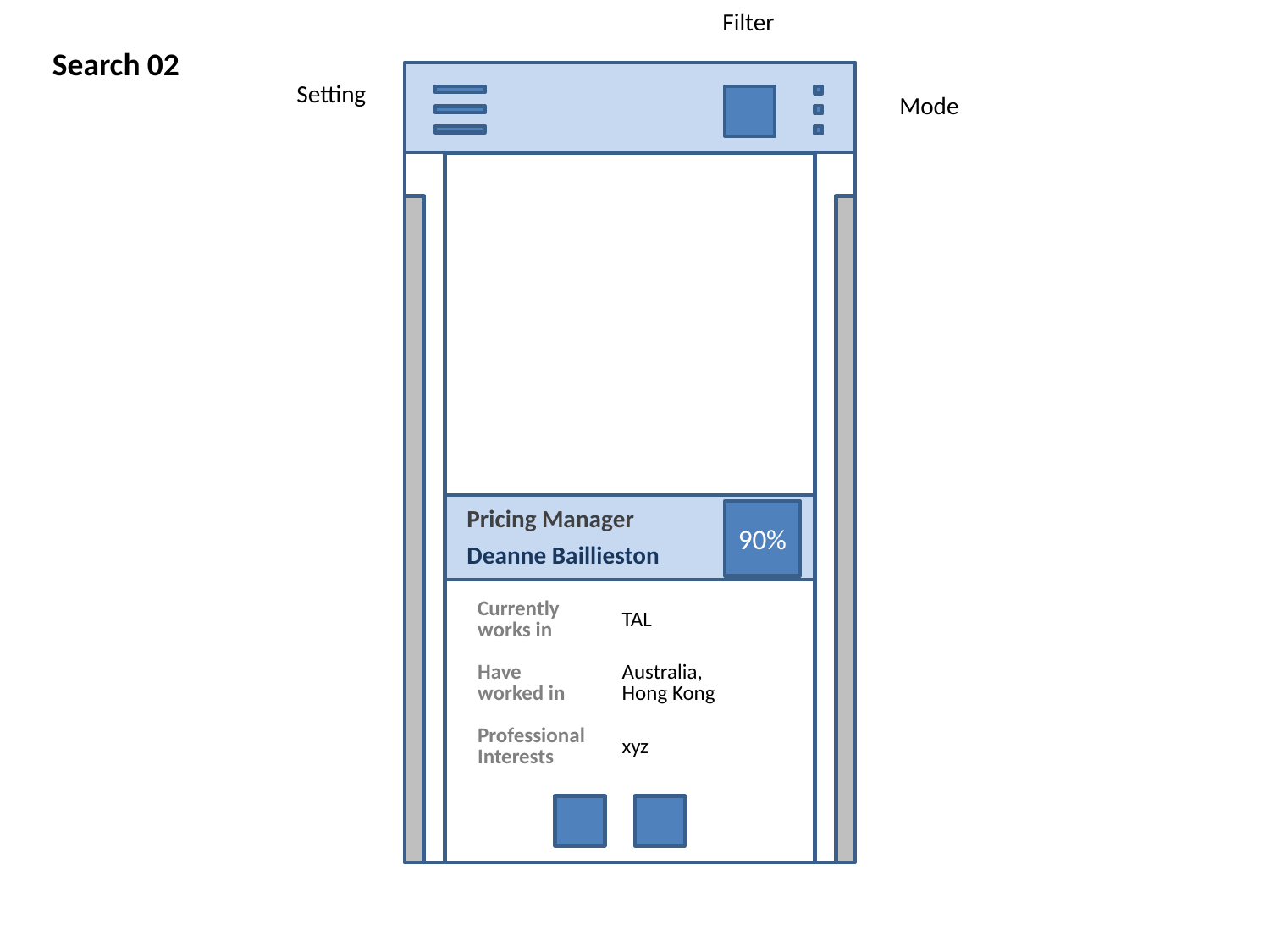

Filter
Search 02

Setting
Mode

Pricing Manager
90%
Deanne Baillieston
| Currently works in | TAL |
| --- | --- |
| Have worked in | Australia, Hong Kong |
| Professional Interests | xyz |